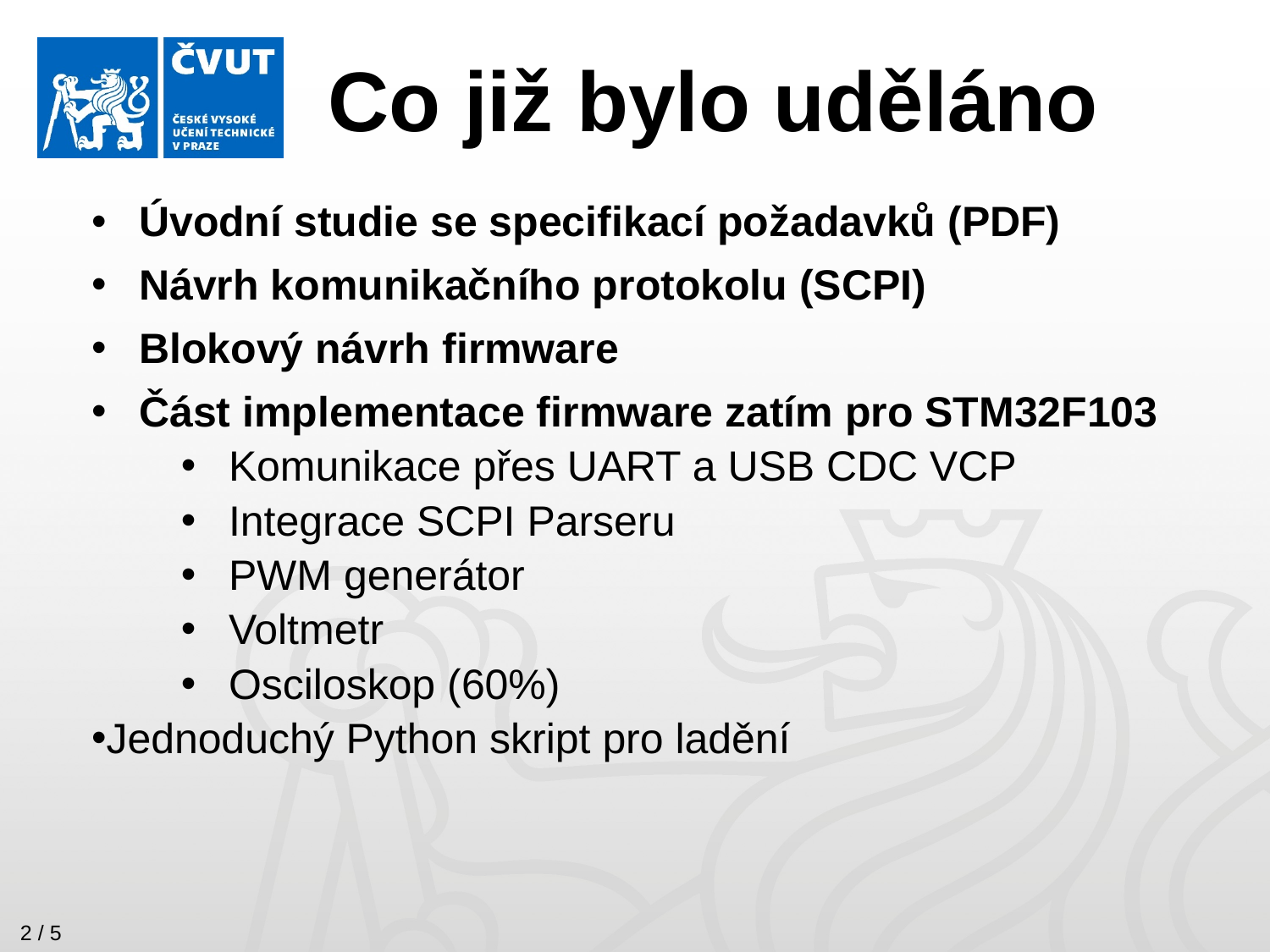

# Co již bylo uděláno
Úvodní studie se specifikací požadavků (PDF)
Návrh komunikačního protokolu (SCPI)
Blokový návrh firmware
Část implementace firmware zatím pro STM32F103
Komunikace přes UART a USB CDC VCP
Integrace SCPI Parseru
PWM generátor
Voltmetr
Osciloskop (60%)
Jednoduchý Python skript pro ladění

2 / 5